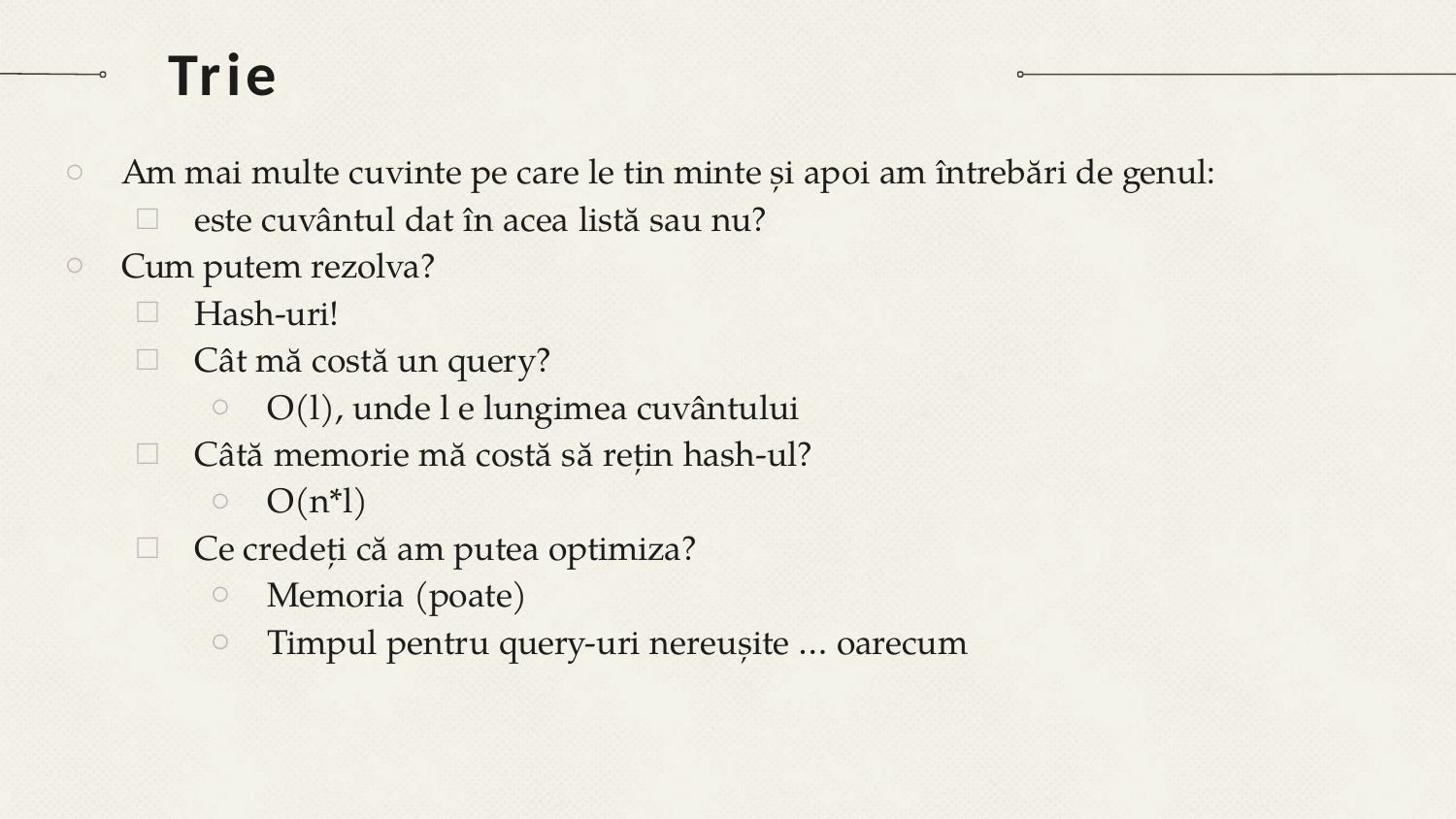

# Trie
Am mai multe cuvinte pe care le tin minte și apoi am întrebări de genul:
este cuvântul dat în acea listă sau nu?
Cum putem rezolva?
Hash-uri!
Cât mă costă un query?
O(l), unde l e lungimea cuvântului
Câtă memorie mă costă să rețin hash-ul?
O(n*l)
Ce credeți că am putea optimiza?
Memoria (poate)
Timpul pentru query-uri nereușite … oarecum